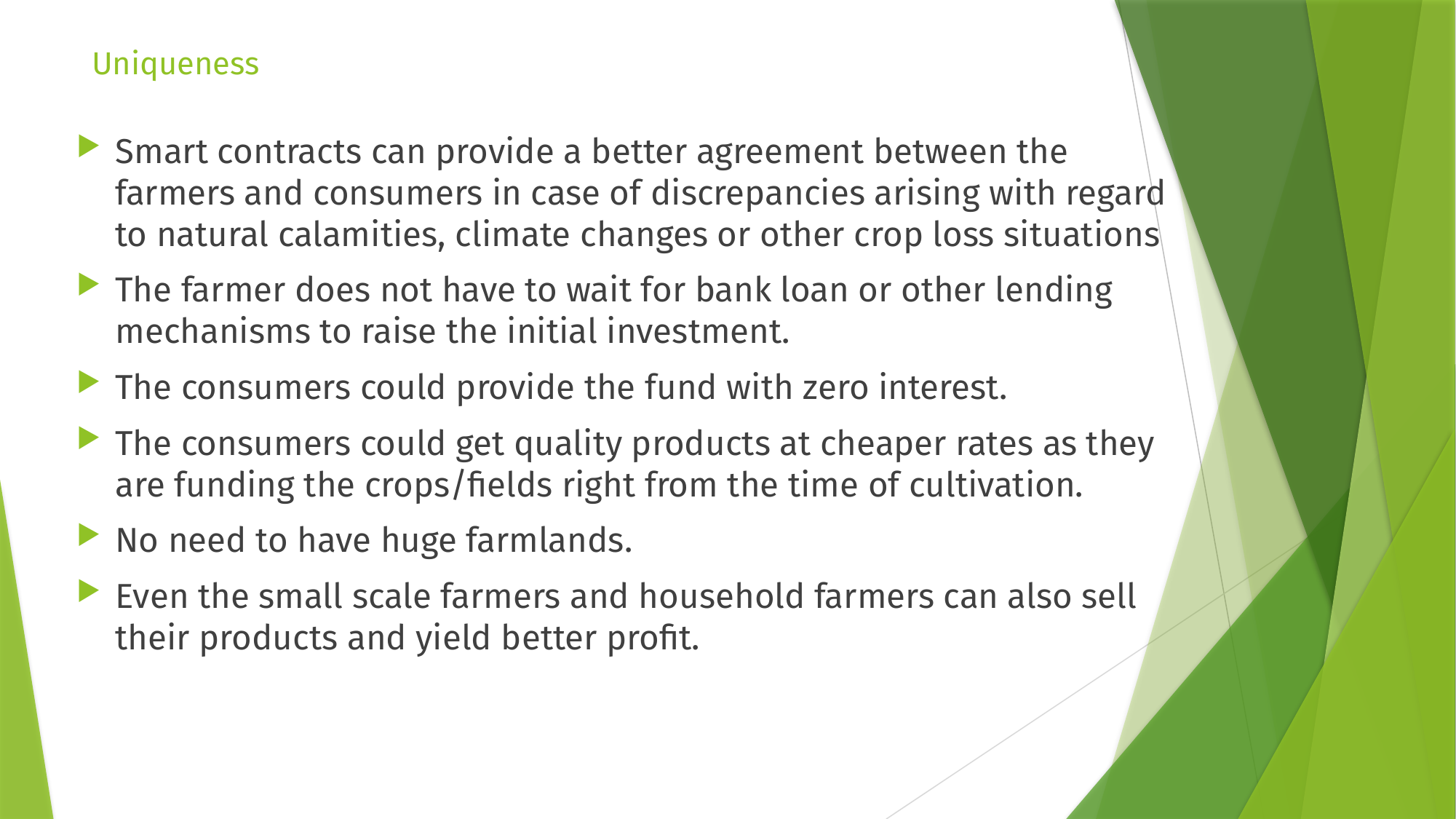

# Uniqueness
Smart contracts can provide a better agreement between the farmers and consumers in case of discrepancies arising with regard to natural calamities, climate changes or other crop loss situations
The farmer does not have to wait for bank loan or other lending mechanisms to raise the initial investment.
The consumers could provide the fund with zero interest.
The consumers could get quality products at cheaper rates as they are funding the crops/fields right from the time of cultivation.
No need to have huge farmlands.
Even the small scale farmers and household farmers can also sell their products and yield better profit.